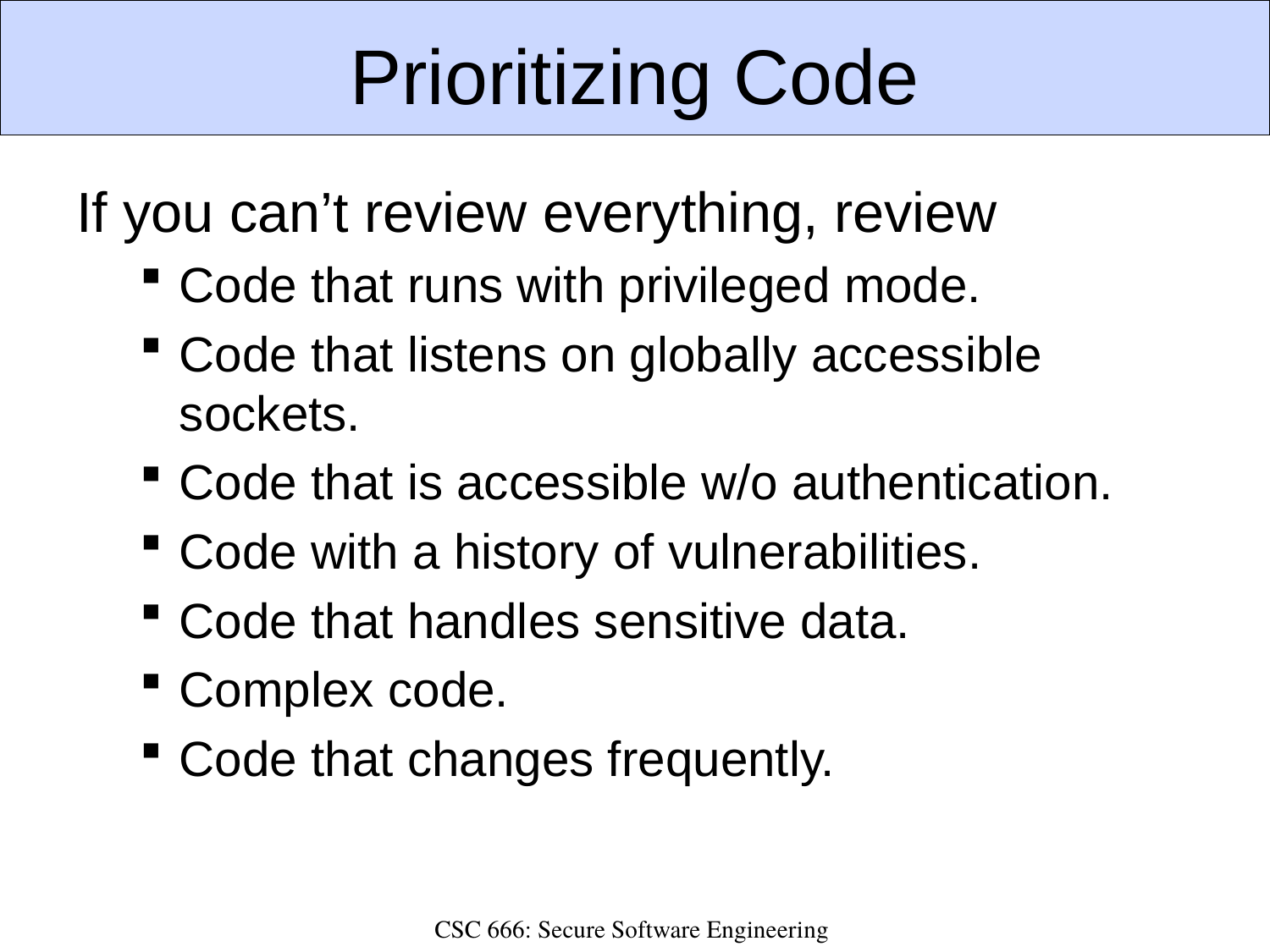

# Prioritizing Code
If you can’t review everything, review
Code that runs with privileged mode.
Code that listens on globally accessible sockets.
Code that is accessible w/o authentication.
Code with a history of vulnerabilities.
Code that handles sensitive data.
Complex code.
Code that changes frequently.
CSC 666: Secure Software Engineering